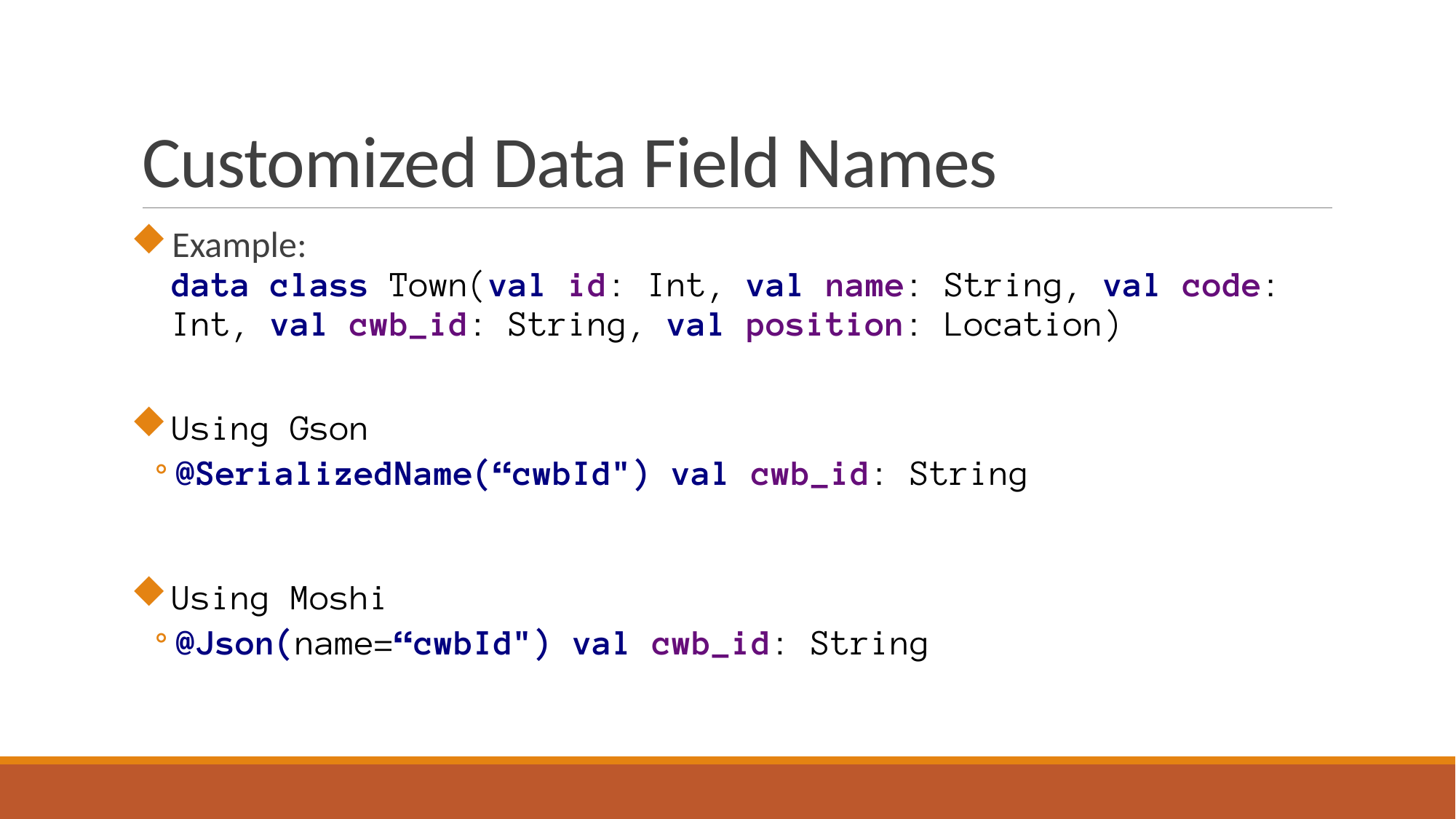

# Customized Data Field Names
Example:
data class Town(val id: Int, val name: String, val code: Int, val cwb_id: String, val position: Location)
Using Gson
@SerializedName(“cwbId") val cwb_id: String

Using Moshi
@Json(name=“cwbId") val cwb_id: String